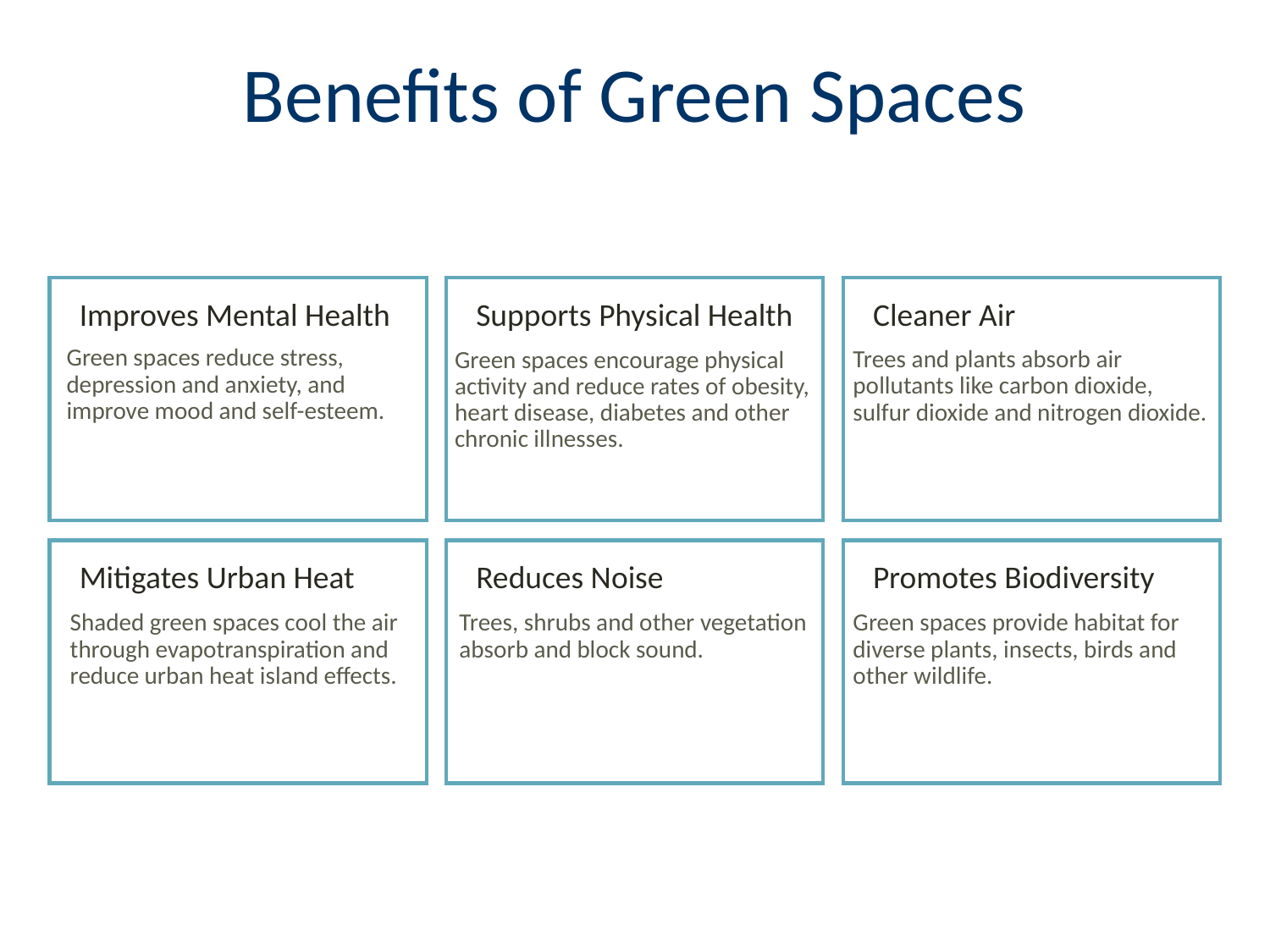

Benefits of Green Spaces

Improves Mental Health
Supports Physical Health
Cleaner Air
Green spaces reduce stress, depression and anxiety, and improve mood and self-esteem.
Trees and plants absorb air pollutants like carbon dioxide, sulfur dioxide and nitrogen dioxide.
Green spaces encourage physical activity and reduce rates of obesity, heart disease, diabetes and other chronic illnesses.

Mitigates Urban Heat
Reduces Noise
Promotes Biodiversity
Shaded green spaces cool the air through evapotranspiration and reduce urban heat island effects.
Trees, shrubs and other vegetation absorb and block sound.
Green spaces provide habitat for diverse plants, insects, birds and other wildlife.